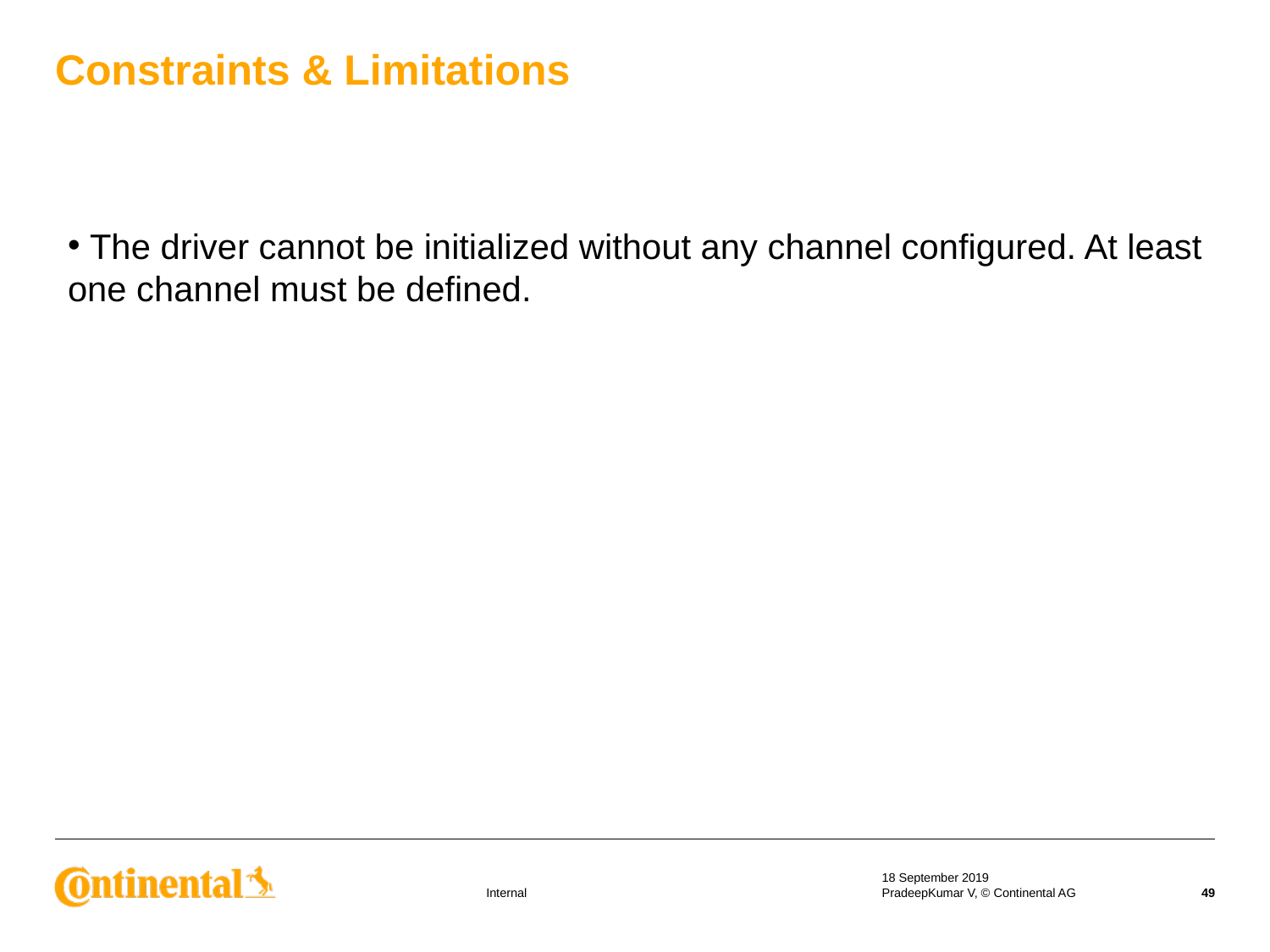

Constraints & Limitations
 The driver cannot be initialized without any channel configured. At least one channel must be defined.
18 September 2019
PradeepKumar V, © Continental AG
49